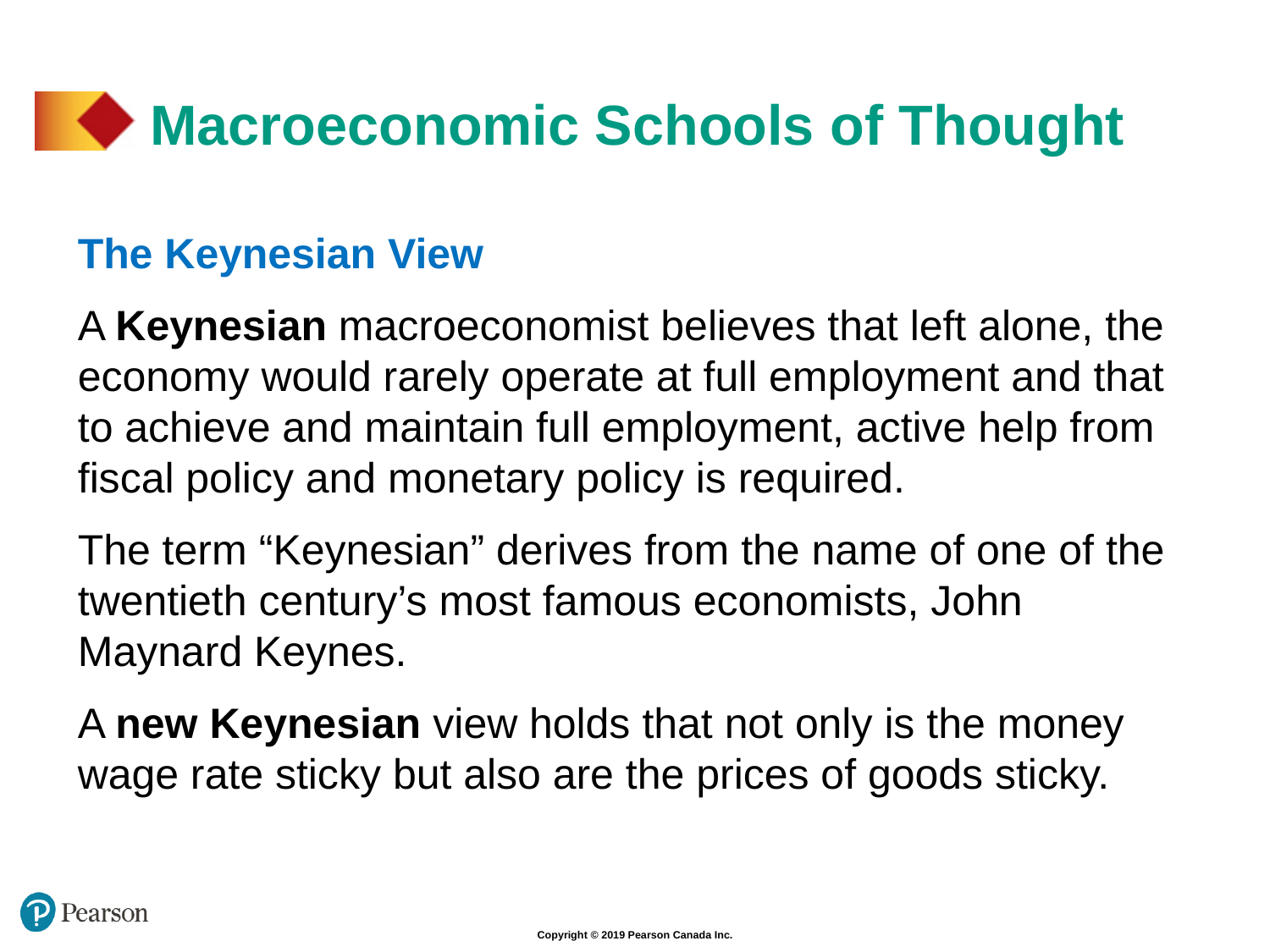

# Macroeconomic Schools of Thought
The Keynesian View
A Keynesian macroeconomist believes that left alone, the economy would rarely operate at full employment and that to achieve and maintain full employment, active help from fiscal policy and monetary policy is required.
The term “Keynesian” derives from the name of one of the twentieth century’s most famous economists, John Maynard Keynes.
A new Keynesian view holds that not only is the money wage rate sticky but also are the prices of goods sticky.